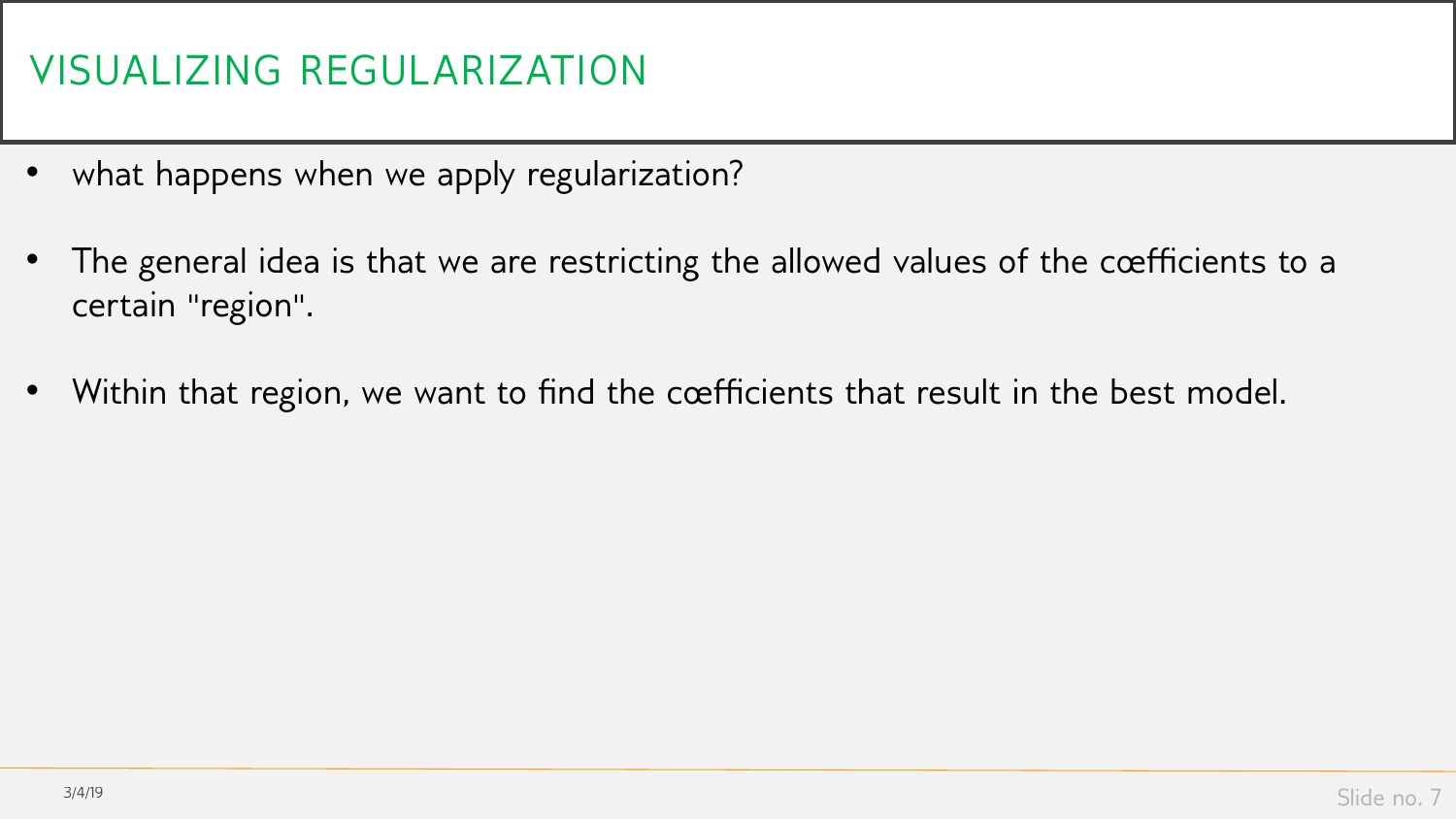

# Visualizing regularization
what happens when we apply regularization?

The general idea is that we are restricting the allowed values of the coefficients to a certain "region".

Within that region, we want to find the coefficients that result in the best model.
3/4/19
Slide no. 7